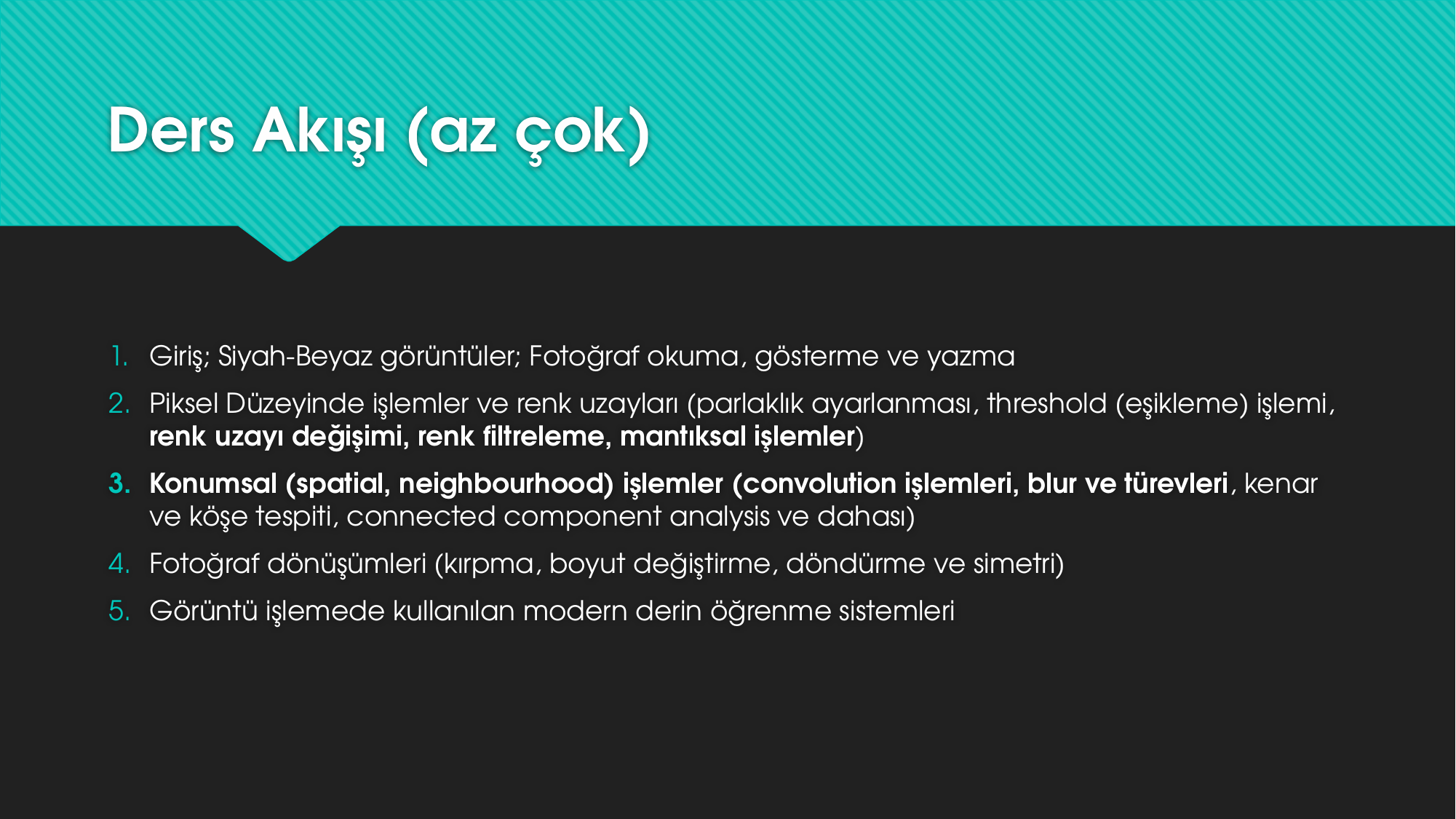

# Ders Akışı (az çok)
Giriş; Siyah-Beyaz görüntüler; Fotoğraf okuma, gösterme ve yazma
Piksel Düzeyinde işlemler ve renk uzayları (parlaklık ayarlanması, threshold (eşikleme) işlemi, renk uzayı değişimi, renk filtreleme, mantıksal işlemler)
Konumsal (spatial, neighbourhood) işlemler (convolution işlemleri, blur ve türevleri, kenar ve köşe tespiti, connected component analysis ve dahası)
Fotoğraf dönüşümleri (kırpma, boyut değiştirme, döndürme ve simetri)
Görüntü işlemede kullanılan modern derin öğrenme sistemleri